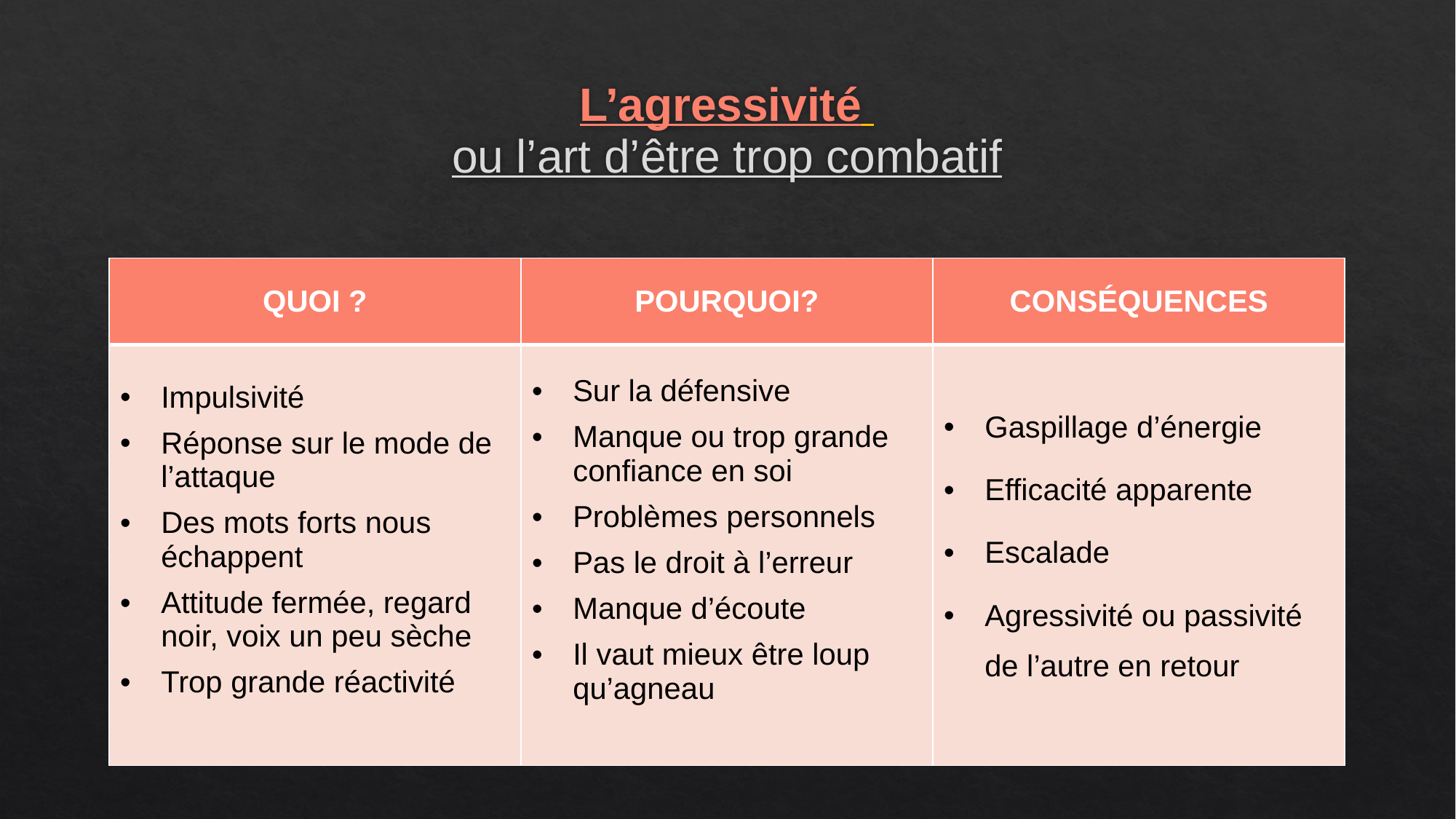

# L’agressivité ou l’art d’être trop combatif
| QUOI ? | POURQUOI? | CONSÉQUENCES |
| --- | --- | --- |
| Impulsivité Réponse sur le mode de l’attaque Des mots forts nous échappent Attitude fermée, regard noir, voix un peu sèche Trop grande réactivité | Sur la défensive Manque ou trop grande confiance en soi Problèmes personnels Pas le droit à l’erreur Manque d’écoute Il vaut mieux être loup qu’agneau | Gaspillage d’énergie Efficacité apparente Escalade Agressivité ou passivité de l’autre en retour |